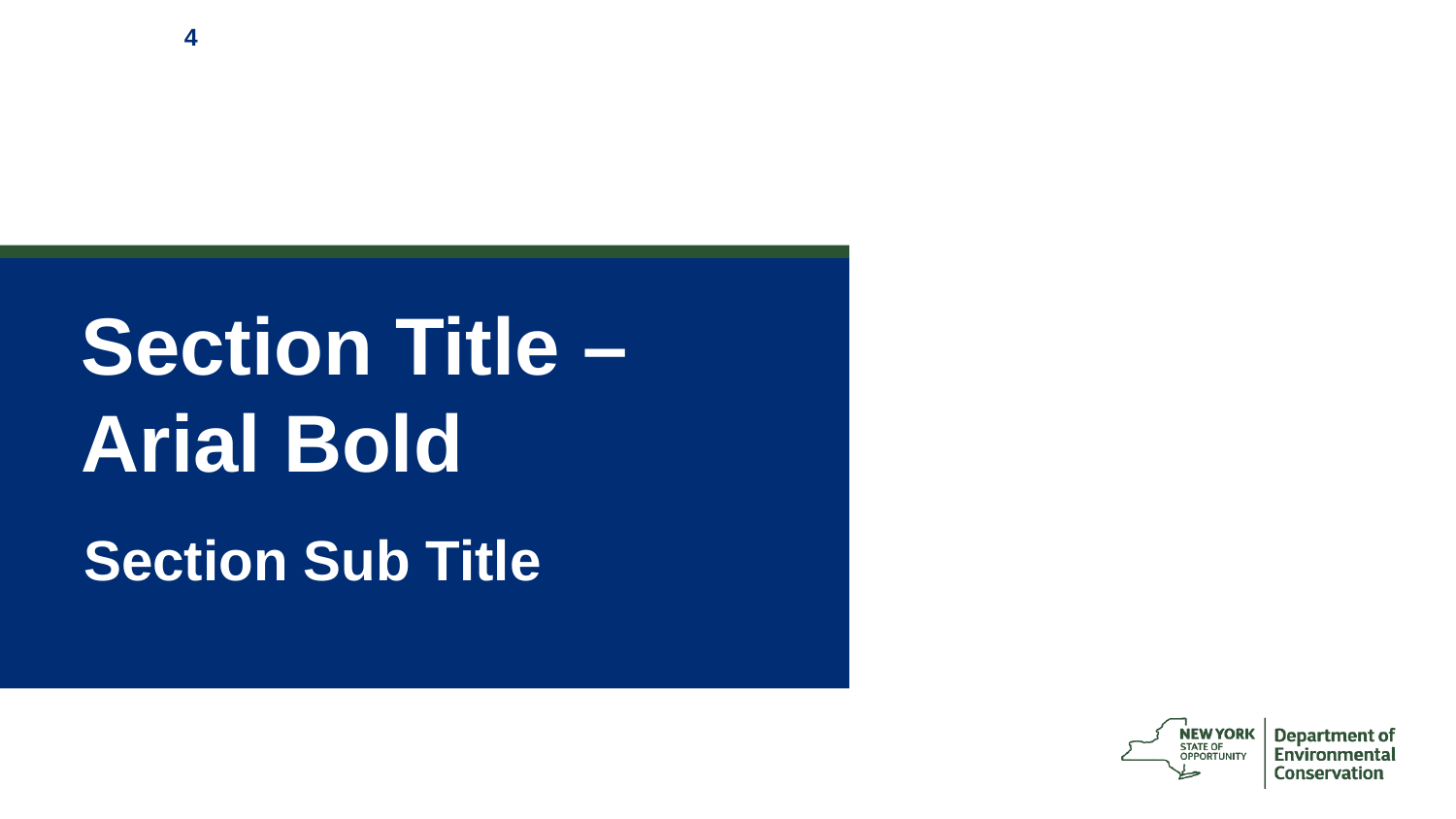

# Section Title – Arial Bold
Section Sub Title